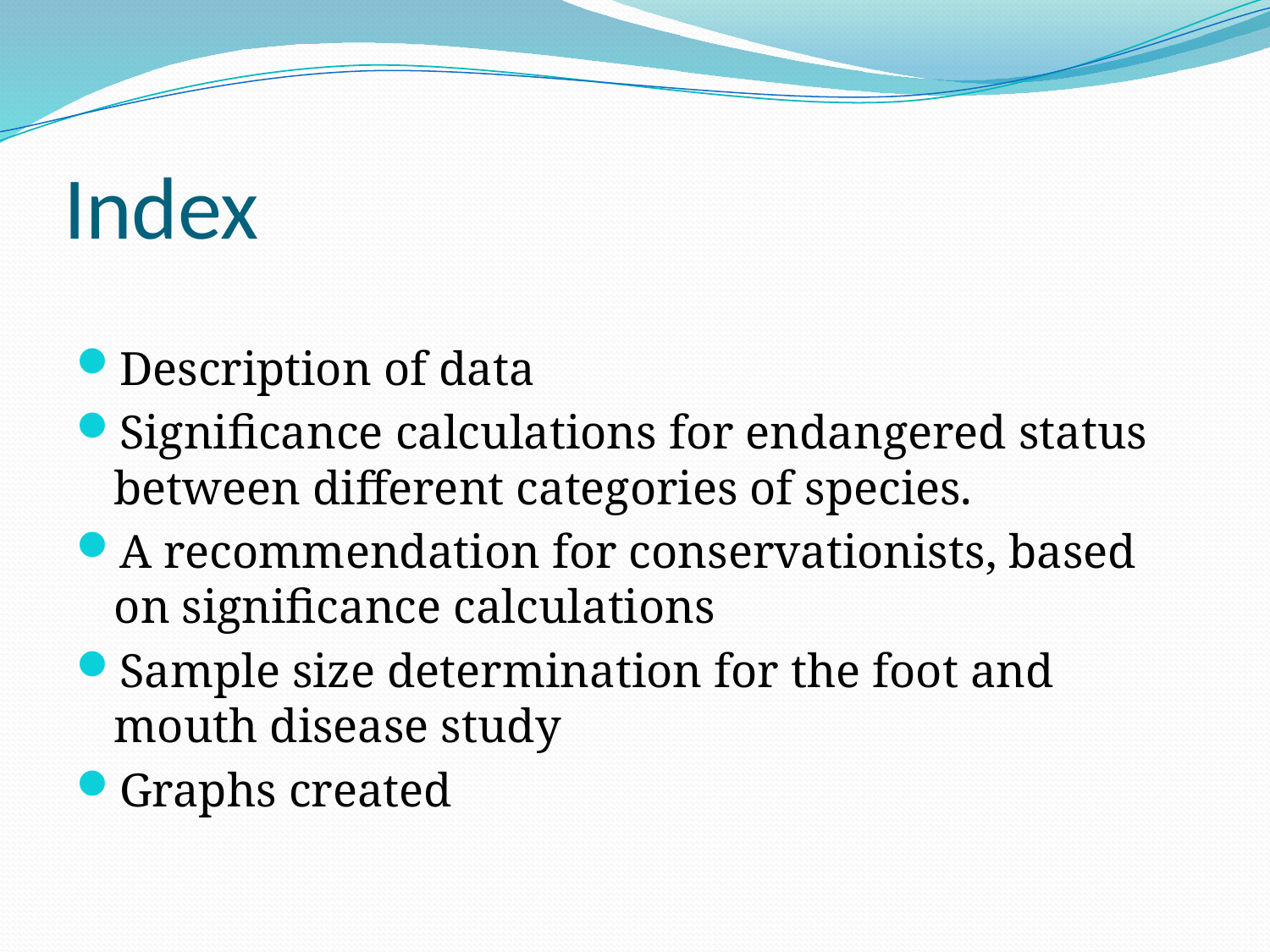

# Index

Description of data
Significance calculations for endangered status between different categories of species.
A recommendation for conservationists, based on significance calculations
Sample size determination for the foot and mouth disease study
Graphs created